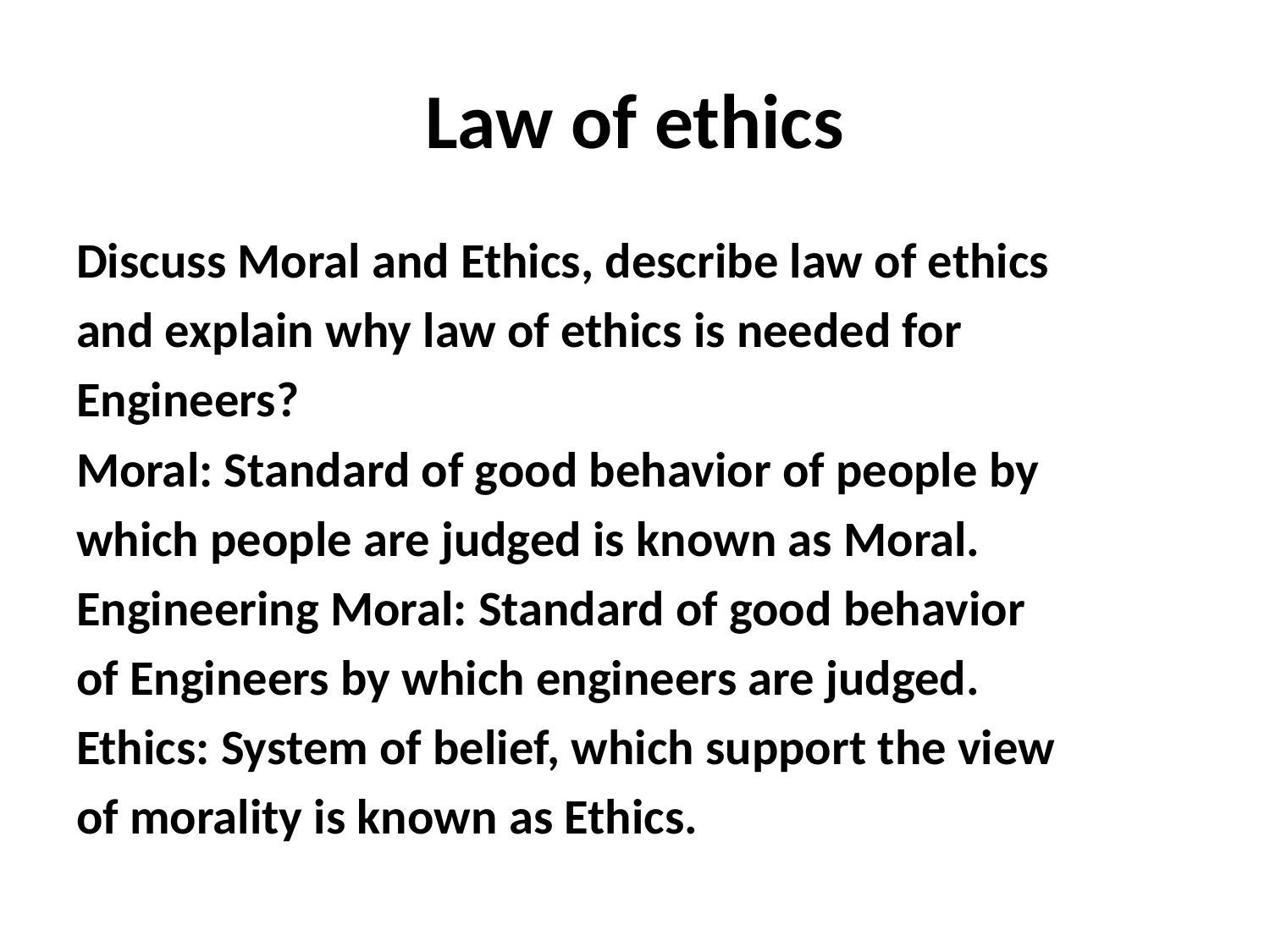

# Law of ethics
Discuss Moral and Ethics, describe law of ethics
and explain why law of ethics is needed for
Engineers?
Moral: Standard of good behavior of people by
which people are judged is known as Moral.
Engineering Moral: Standard of good behavior
of Engineers by which engineers are judged.
Ethics: System of belief, which support the view
of morality is known as Ethics.